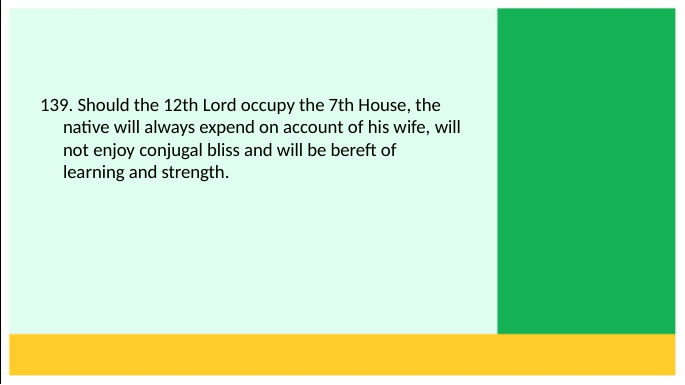

139. Should the 12th Lord occupy the 7th House, the native will always expend on account of his wife, will not enjoy conjugal bliss and will be bereft of learning and strength.